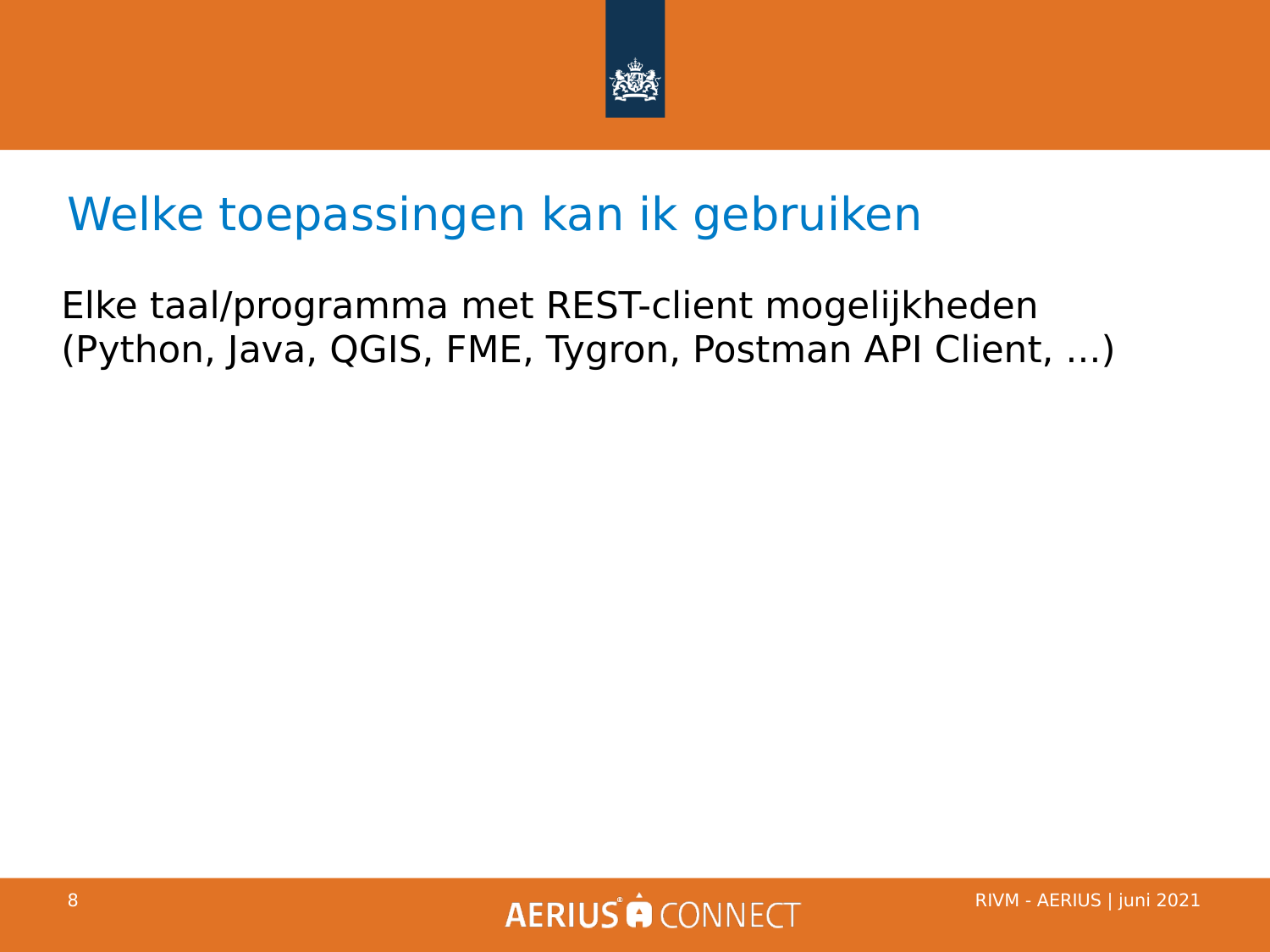

Welke toepassingen kan ik gebruiken
Elke taal/programma met REST-client mogelijkheden
(Python, Java, QGIS, FME, Tygron, Postman API Client, ...)

RIVM - AERIUS | juni 2021
8